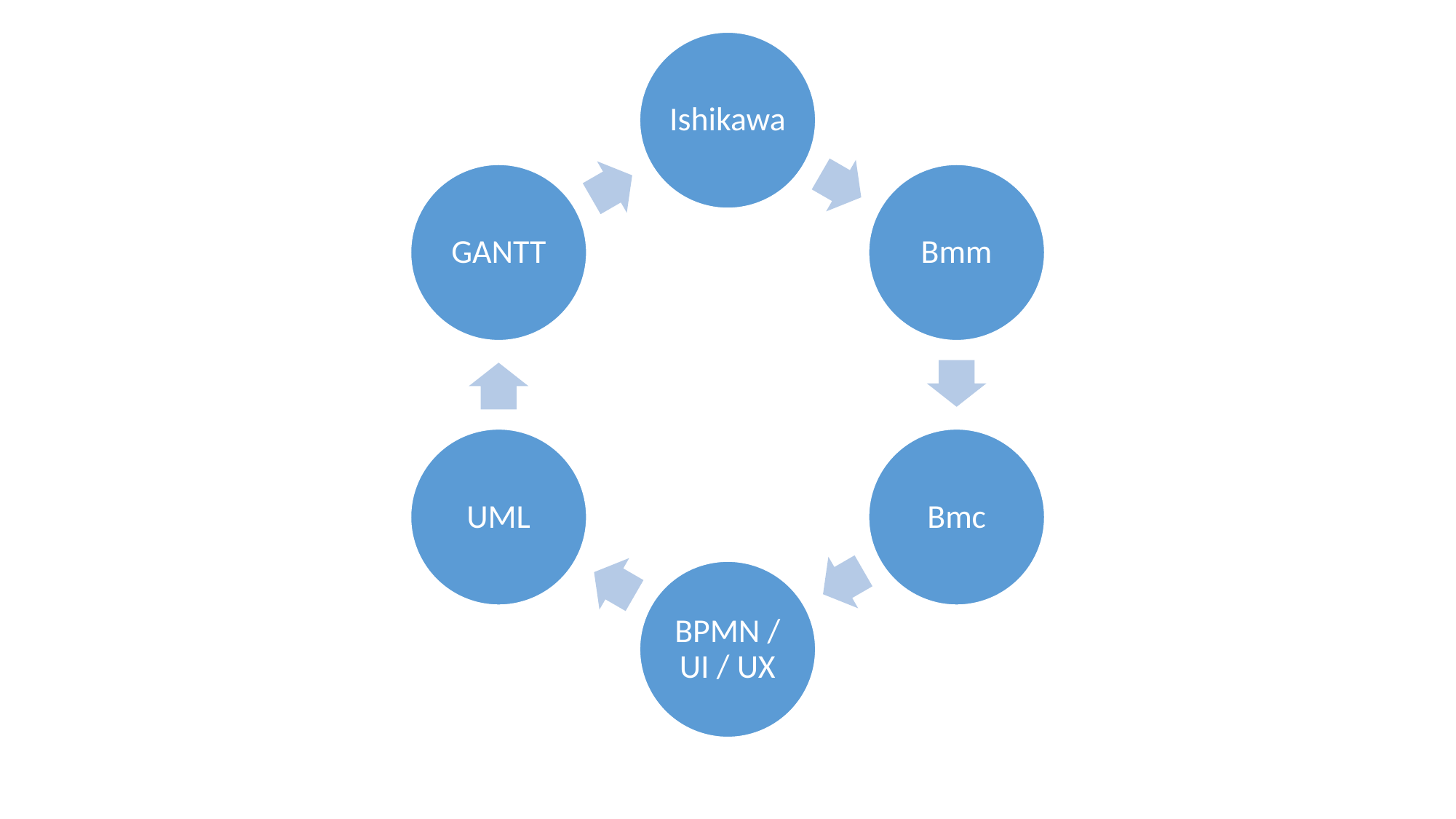

Ishikawa

Bmm

Bmc

BPMN / UI / UX

UML

GANTT